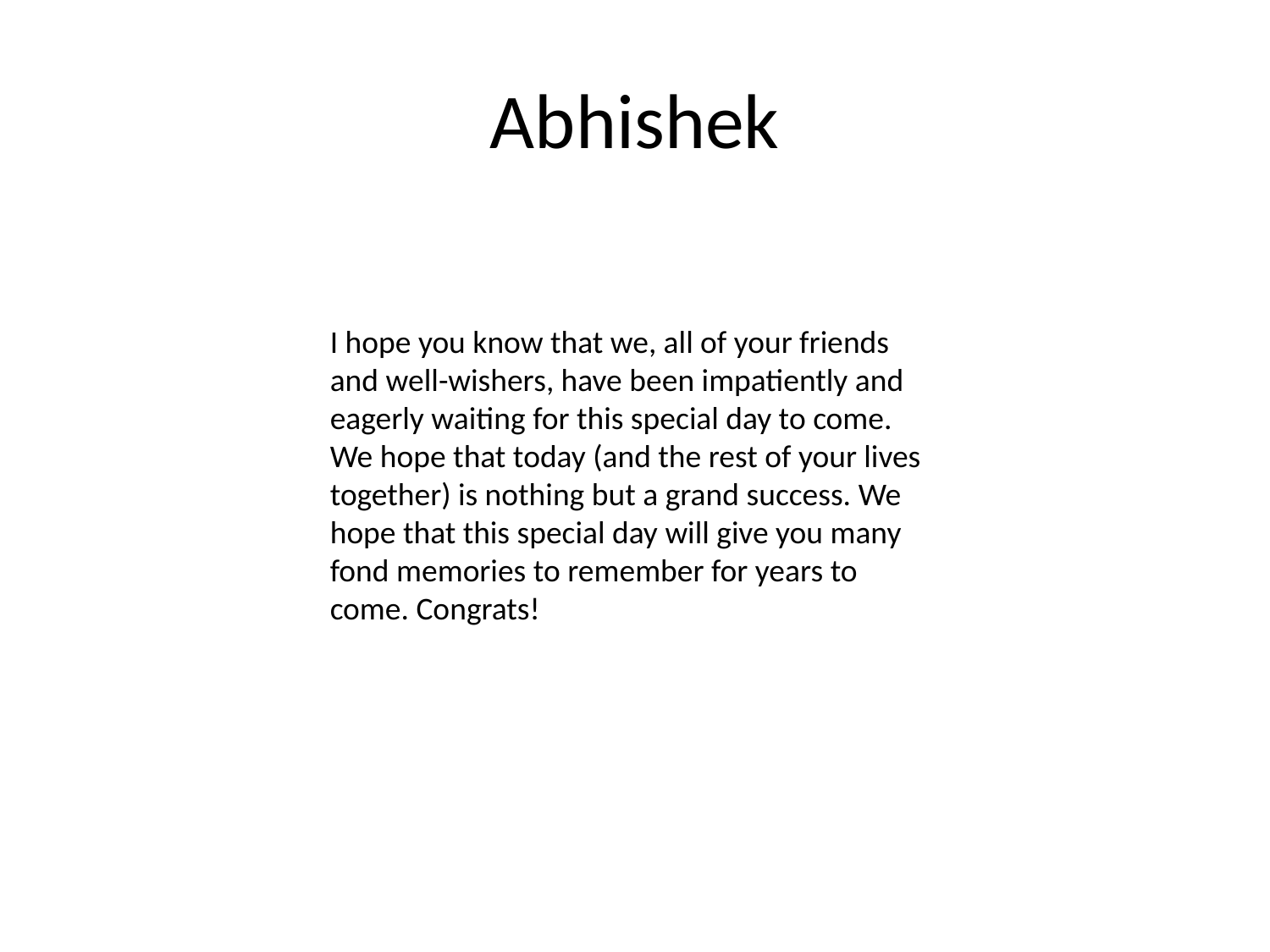

# Abhishek
I hope you know that we, all of your friends and well-wishers, have been impatiently and eagerly waiting for this special day to come. We hope that today (and the rest of your lives together) is nothing but a grand success. We hope that this special day will give you many fond memories to remember for years to come. Congrats!